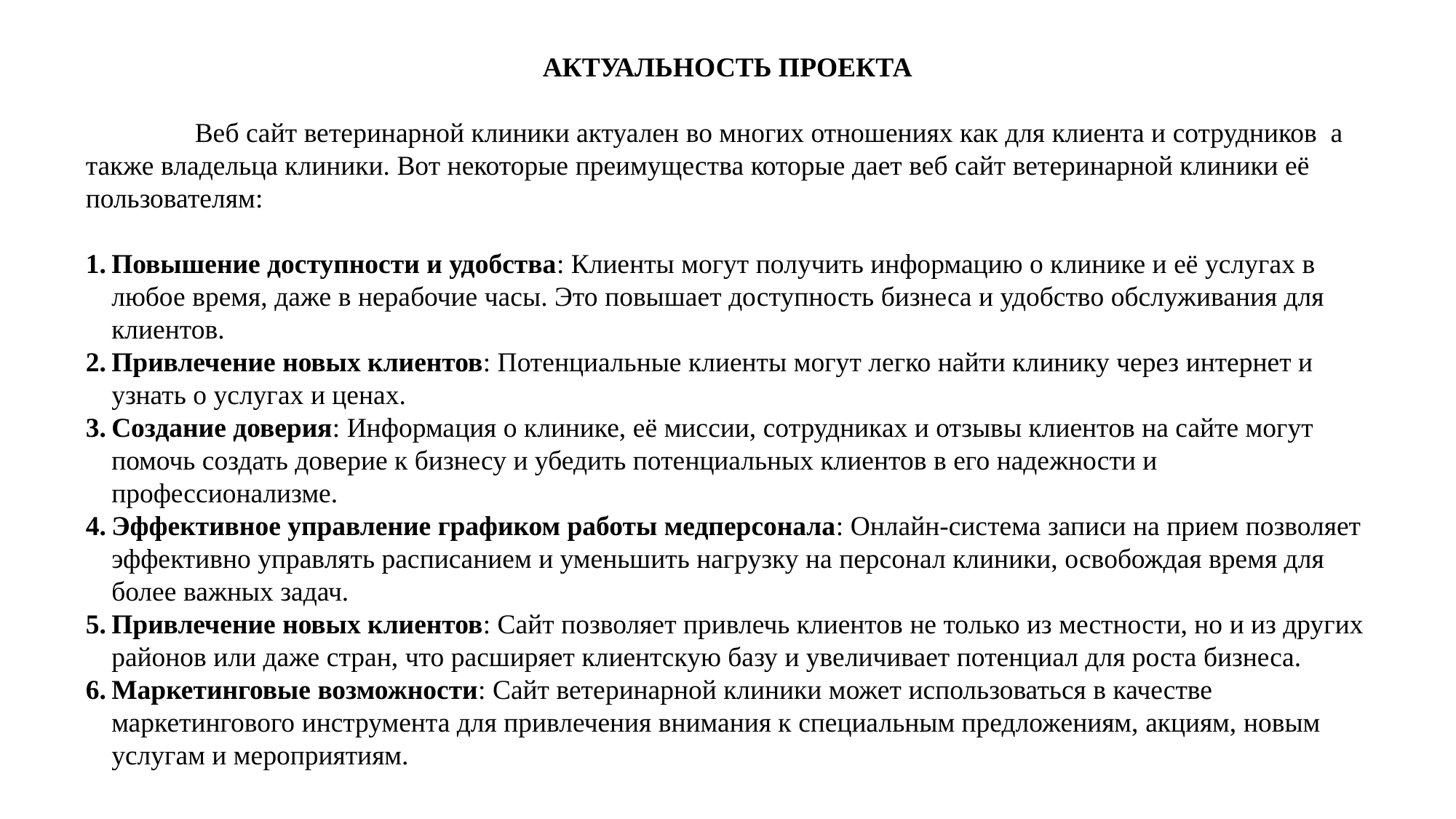

АКТУАЛЬНОСТЬ ПРОЕКТА

	Веб сайт ветеринарной клиники актуален во многих отношениях как для клиента и сотрудников  а также владельца клиники. Вот некоторые преимущества которые дает веб сайт ветеринарной клиники её пользователям:

Повышение доступности и удобства: Клиенты могут получить информацию о клинике и её услугах в любое время, даже в нерабочие часы. Это повышает доступность бизнеса и удобство обслуживания для клиентов.
Привлечение новых клиентов: Потенциальные клиенты могут легко найти клинику через интернет и узнать о услугах и ценах.
Создание доверия: Информация о клинике, её миссии, сотрудниках и отзывы клиентов на сайте могут помочь создать доверие к бизнесу и убедить потенциальных клиентов в его надежности и профессионализме.
Эффективное управление графиком работы медперсонала: Онлайн-система записи на прием позволяет эффективно управлять расписанием и уменьшить нагрузку на персонал клиники, освобождая время для более важных задач.
Привлечение новых клиентов: Сайт позволяет привлечь клиентов не только из местности, но и из других районов или даже стран, что расширяет клиентскую базу и увеличивает потенциал для роста бизнеса.
Маркетинговые возможности: Сайт ветеринарной клиники может использоваться в качестве маркетингового инструмента для привлечения внимания к специальным предложениям, акциям, новым услугам и мероприятиям.